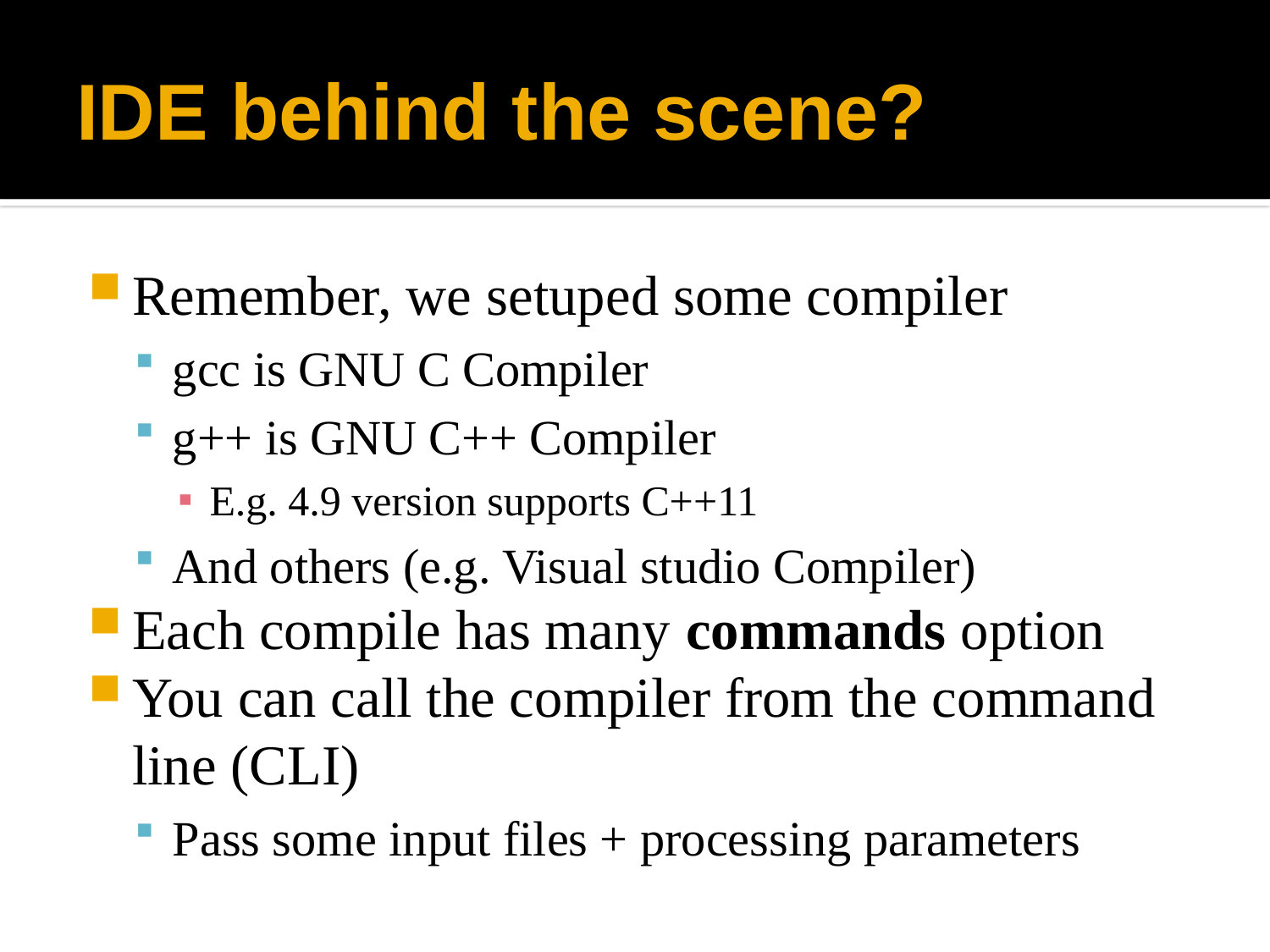

# IDE behind the scene?
Remember, we setuped some compiler
gcc is GNU C Compiler
g++ is GNU C++ Compiler
E.g. 4.9 version supports C++11
And others (e.g. Visual studio Compiler)
Each compile has many commands option
You can call the compiler from the command line (CLI)
Pass some input files + processing parameters